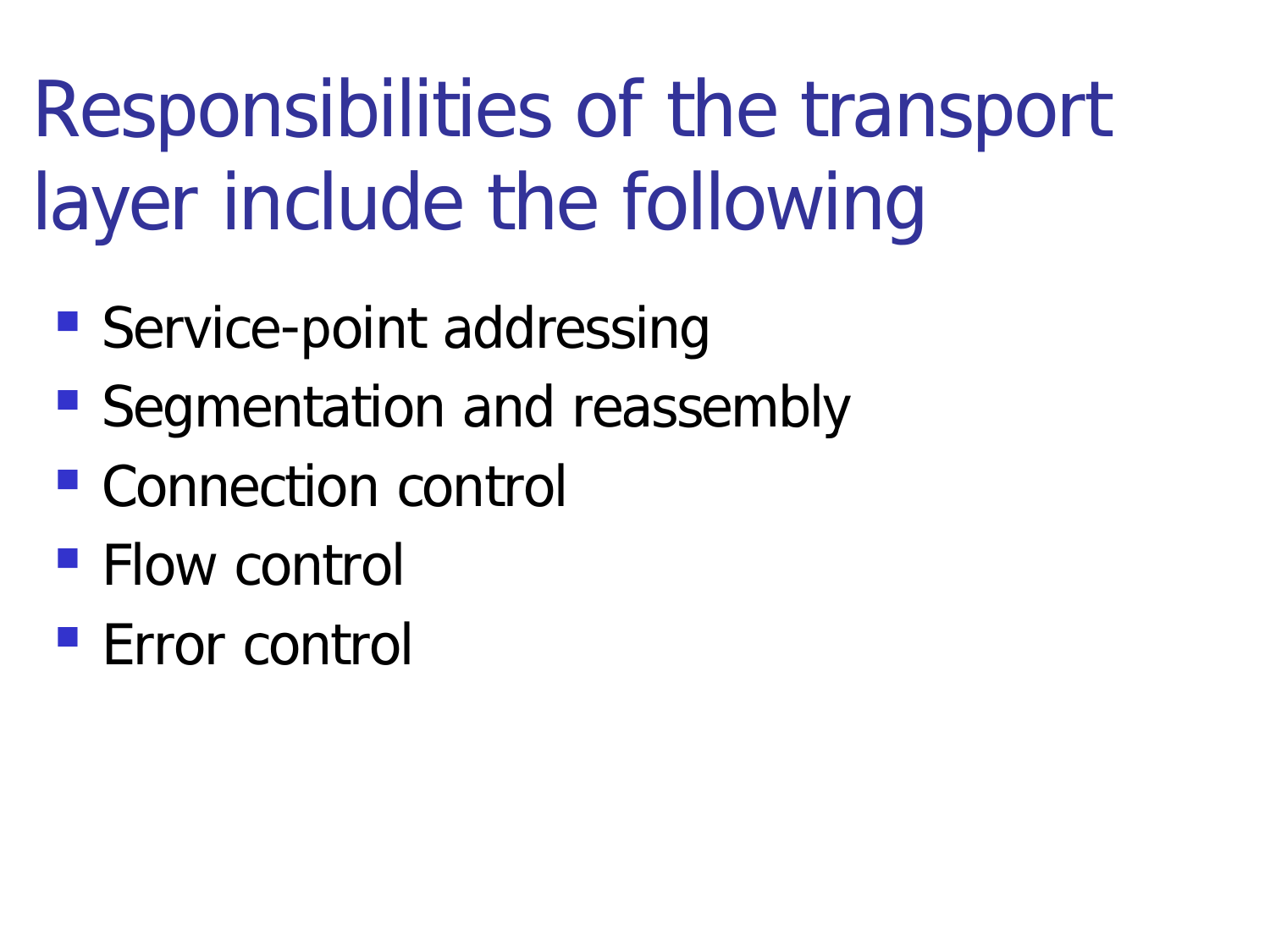

# Responsibilities of the transport layer include the following
Service-point addressing
Segmentation and reassembly
Connection control
Flow control
Error control